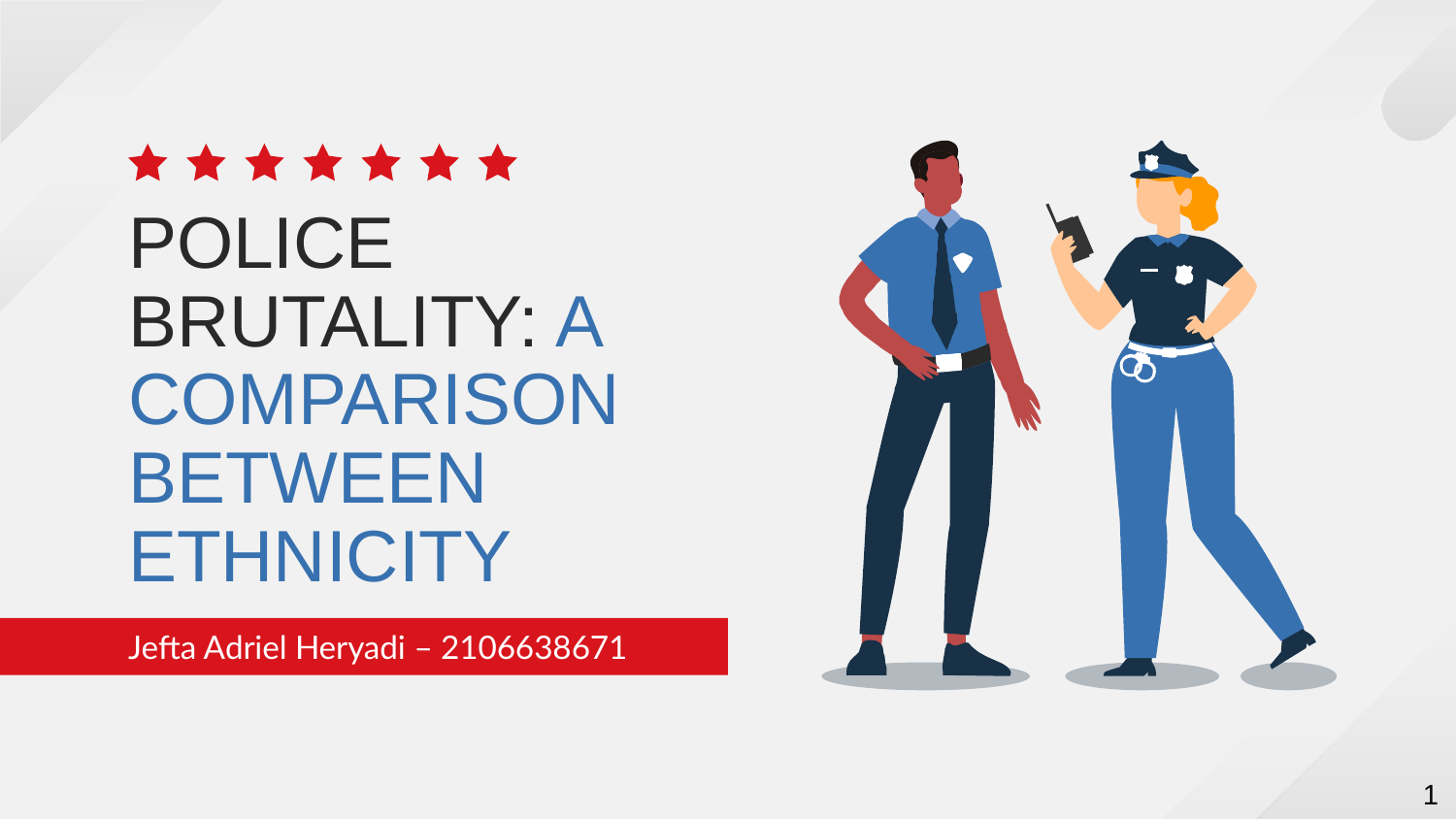

# POLICE BRUTALITY: A COMPARISON BETWEEN ETHNICITY

Jefta Adriel Heryadi – 2106638671